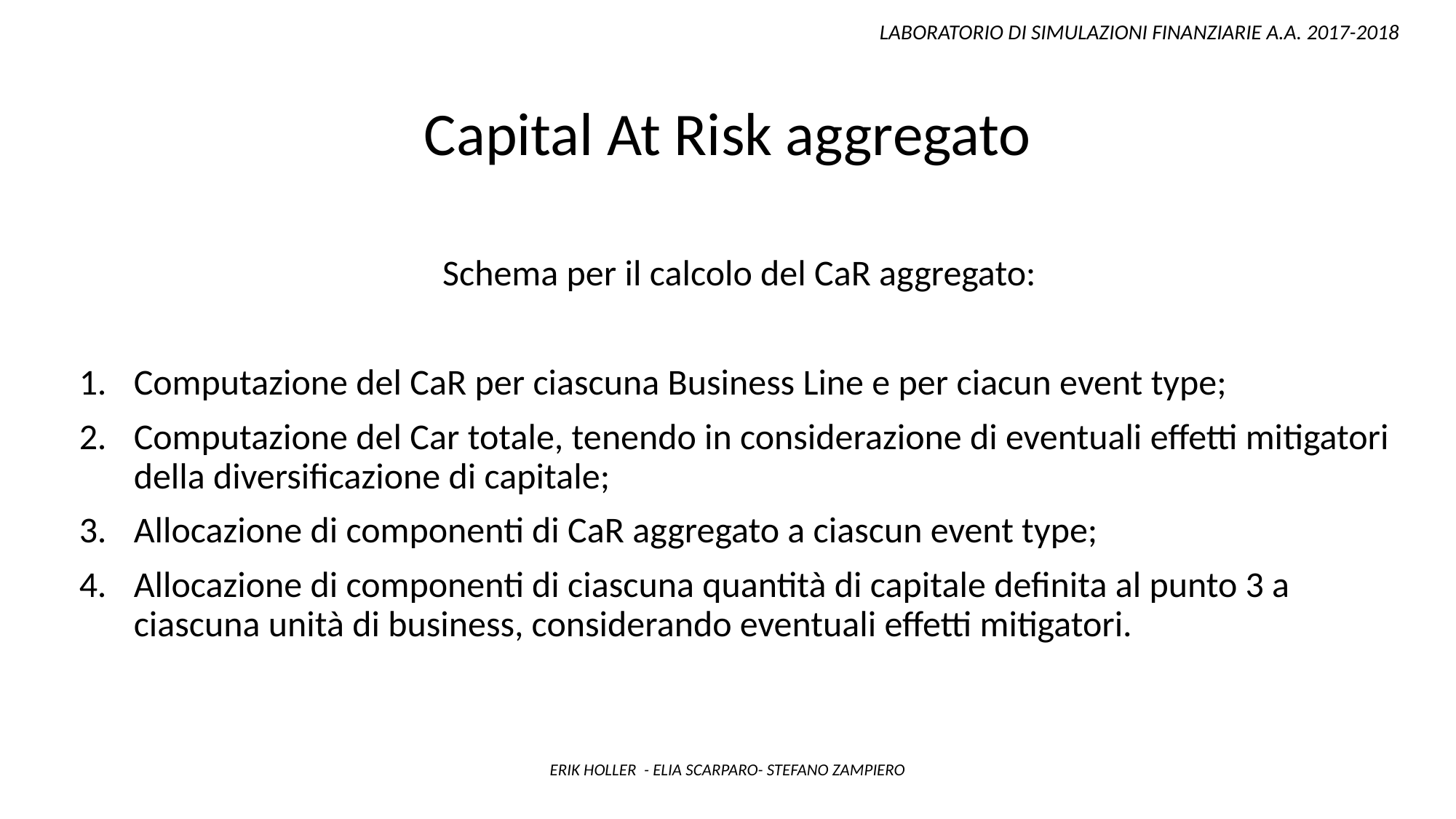

LABORATORIO DI SIMULAZIONI FINANZIARIE A.A. 2017-2018
Capital At Risk aggregato
Schema per il calcolo del CaR aggregato:

Computazione del CaR per ciascuna Business Line e per ciacun event type;
Computazione del Car totale, tenendo in considerazione di eventuali effetti mitigatori della diversificazione di capitale;
Allocazione di componenti di CaR aggregato a ciascun event type;
Allocazione di componenti di ciascuna quantità di capitale definita al punto 3 a ciascuna unità di business, considerando eventuali effetti mitigatori.

ERIK HOLLER  - ELIA SCARPARO- STEFANO ZAMPIERO